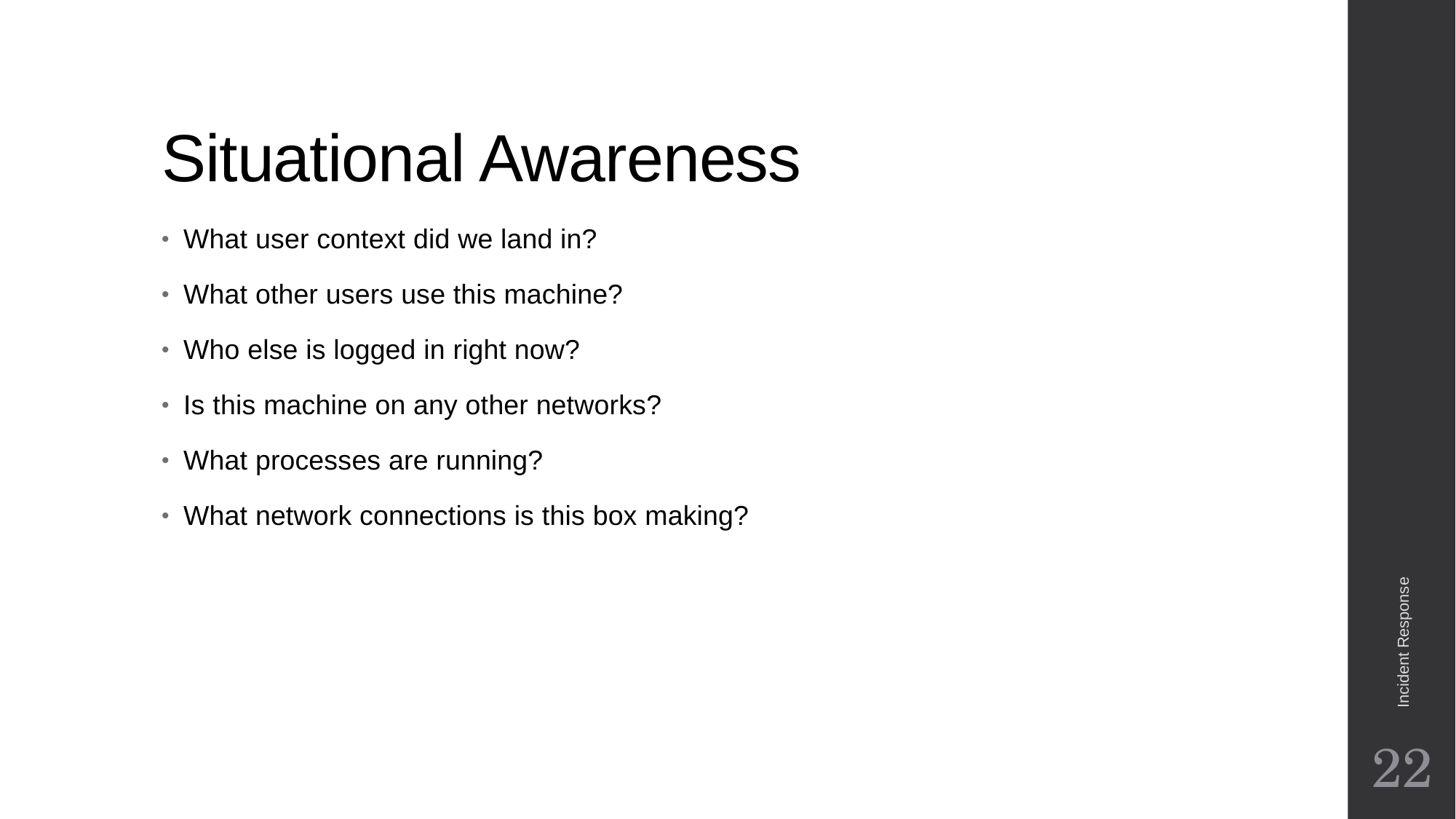

# Situational Awareness
What user context did we land in?
What other users use this machine?
Who else is logged in right now?
Is this machine on any other networks?
What processes are running?
What network connections is this box making?
Incident Response
22